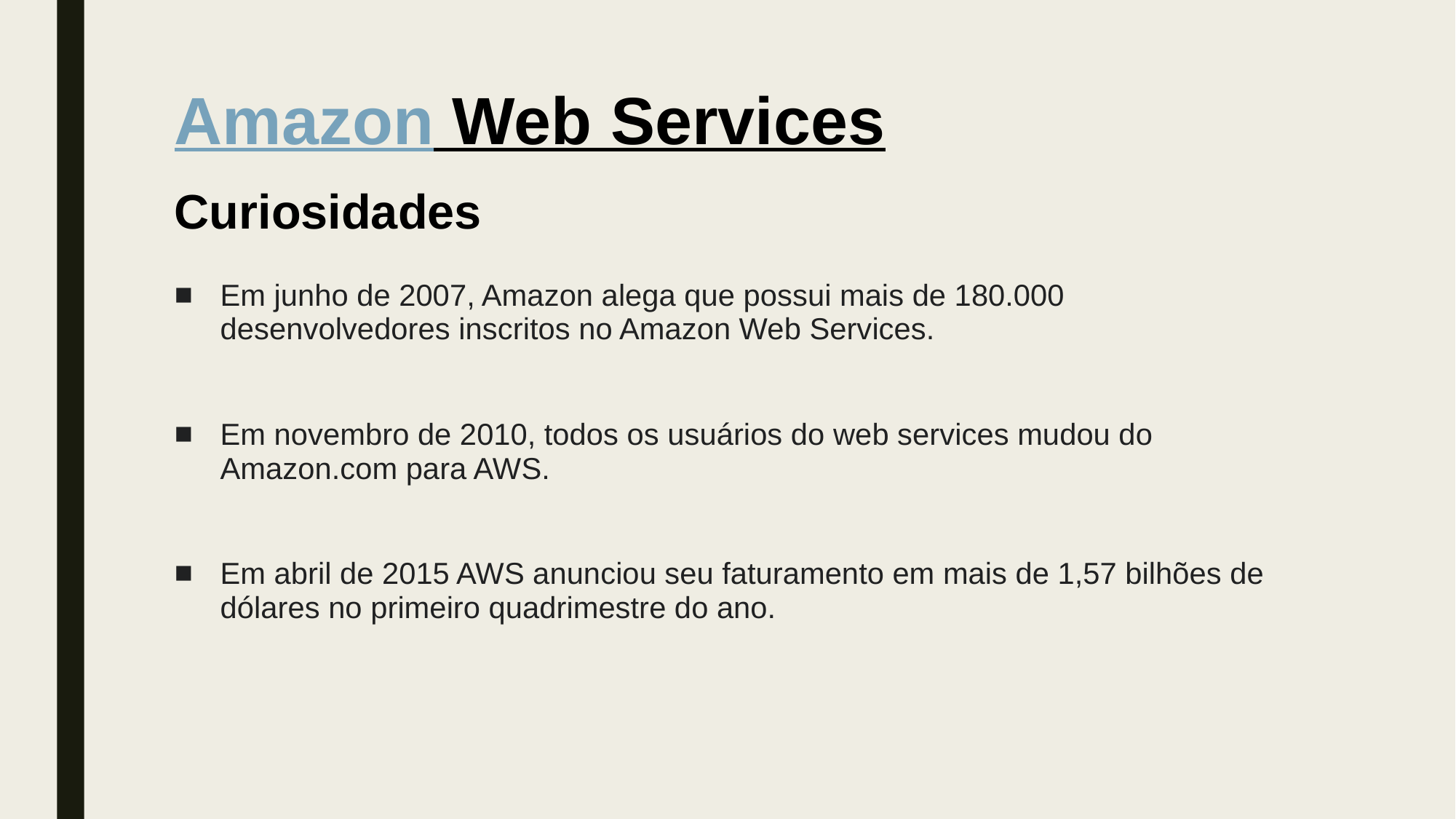

Amazon Web Services
Curiosidades
Em junho de 2007, Amazon alega que possui mais de 180.000 desenvolvedores inscritos no Amazon Web Services.

Em novembro de 2010, todos os usuários do web services mudou do Amazon.com para AWS.

Em abril de 2015 AWS anunciou seu faturamento em mais de 1,57 bilhões de dólares no primeiro quadrimestre do ano.